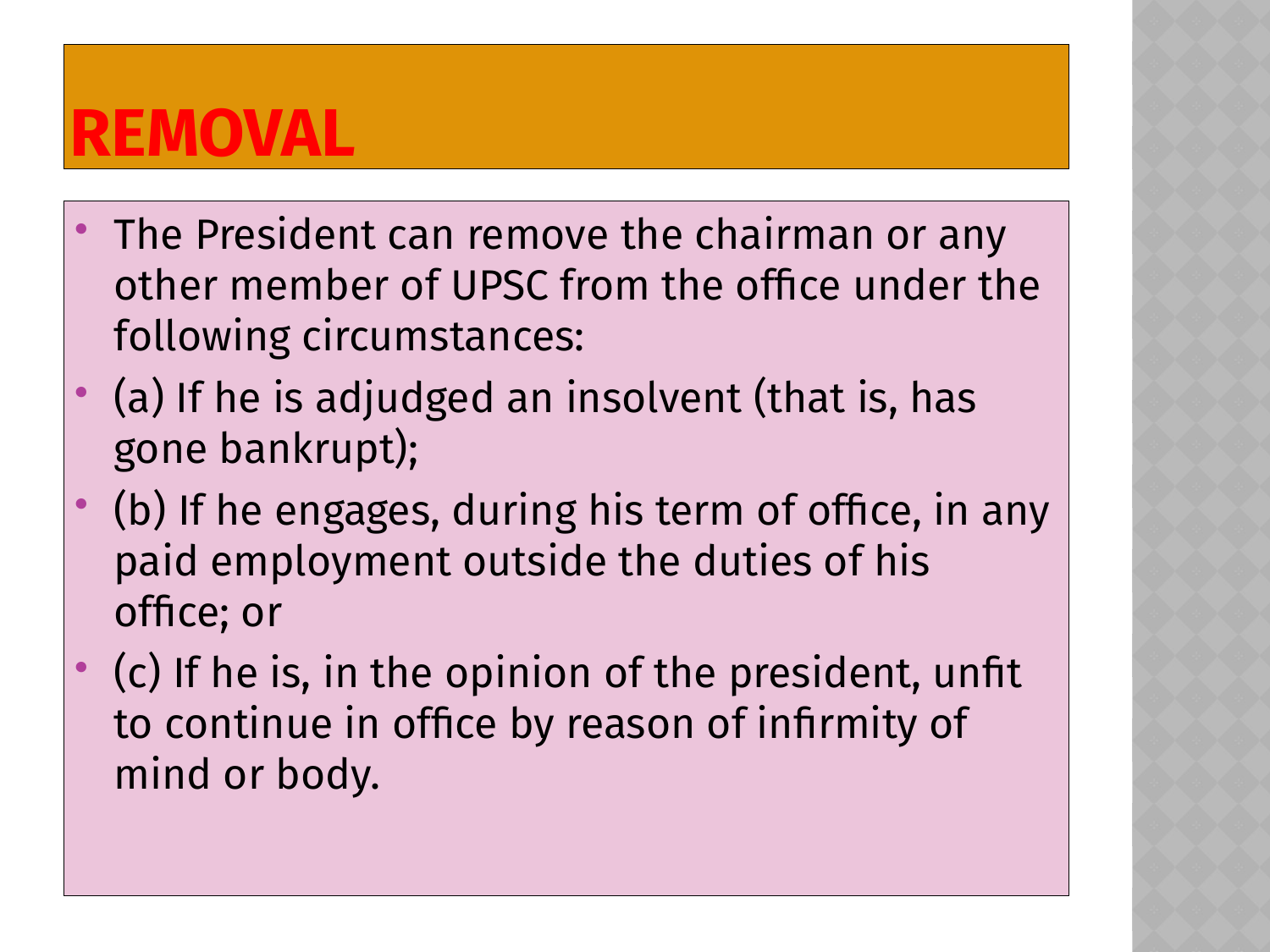

# removal
The President can remove the chairman or any other member of UPSC from the office under the following circumstances:
(a) If he is adjudged an insolvent (that is, has gone bankrupt);
(b) If he engages, during his term of office, in any paid employment outside the duties of his office; or
(c) If he is, in the opinion of the president, unfit to continue in office by reason of infirmity of mind or body.